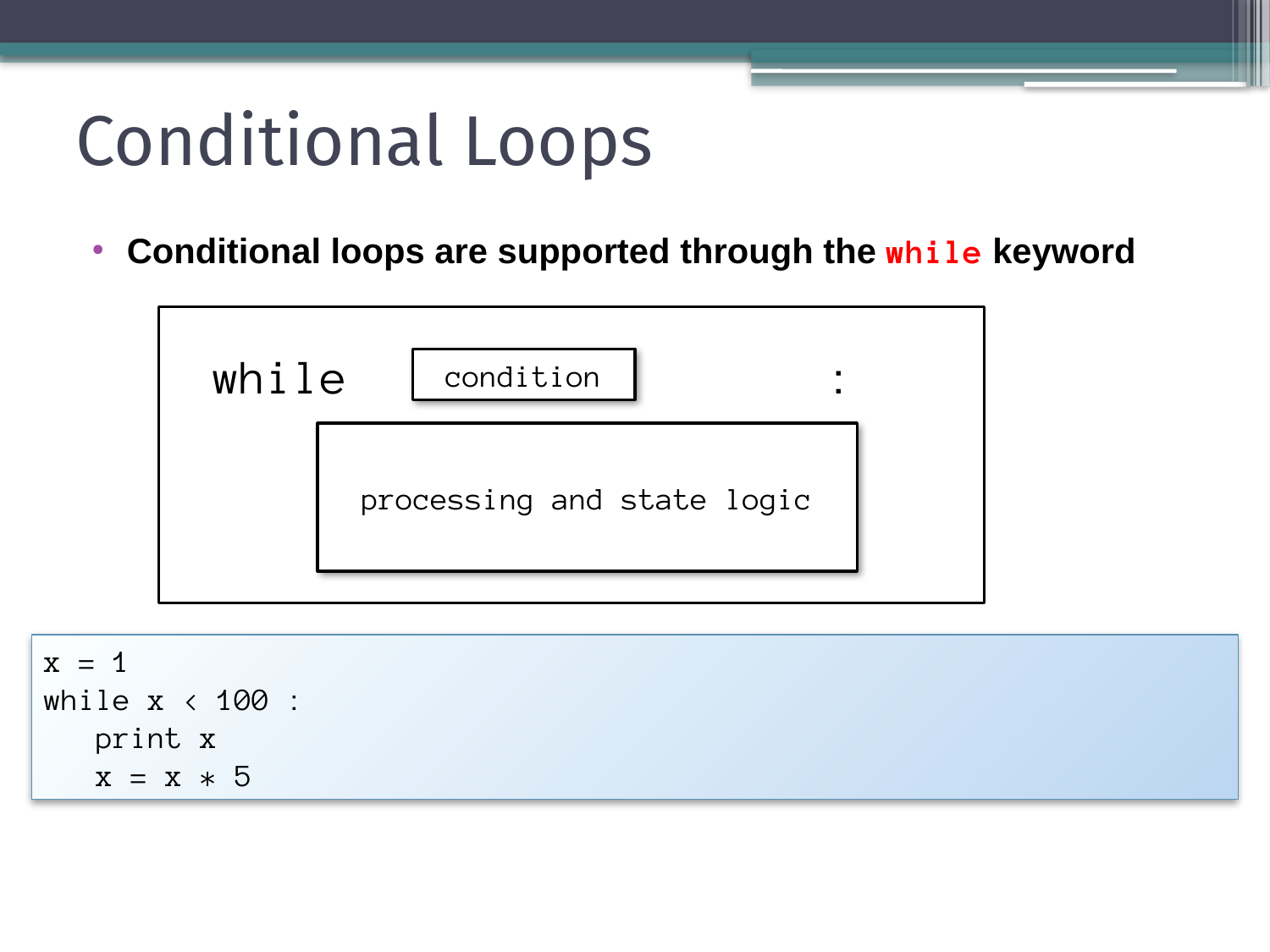

# Conditional Loops
Conditional loops are supported through the while keyword

while
:
condition
processing and state logic
x = 1
while x < 100 :
   print x
   x = x * 5